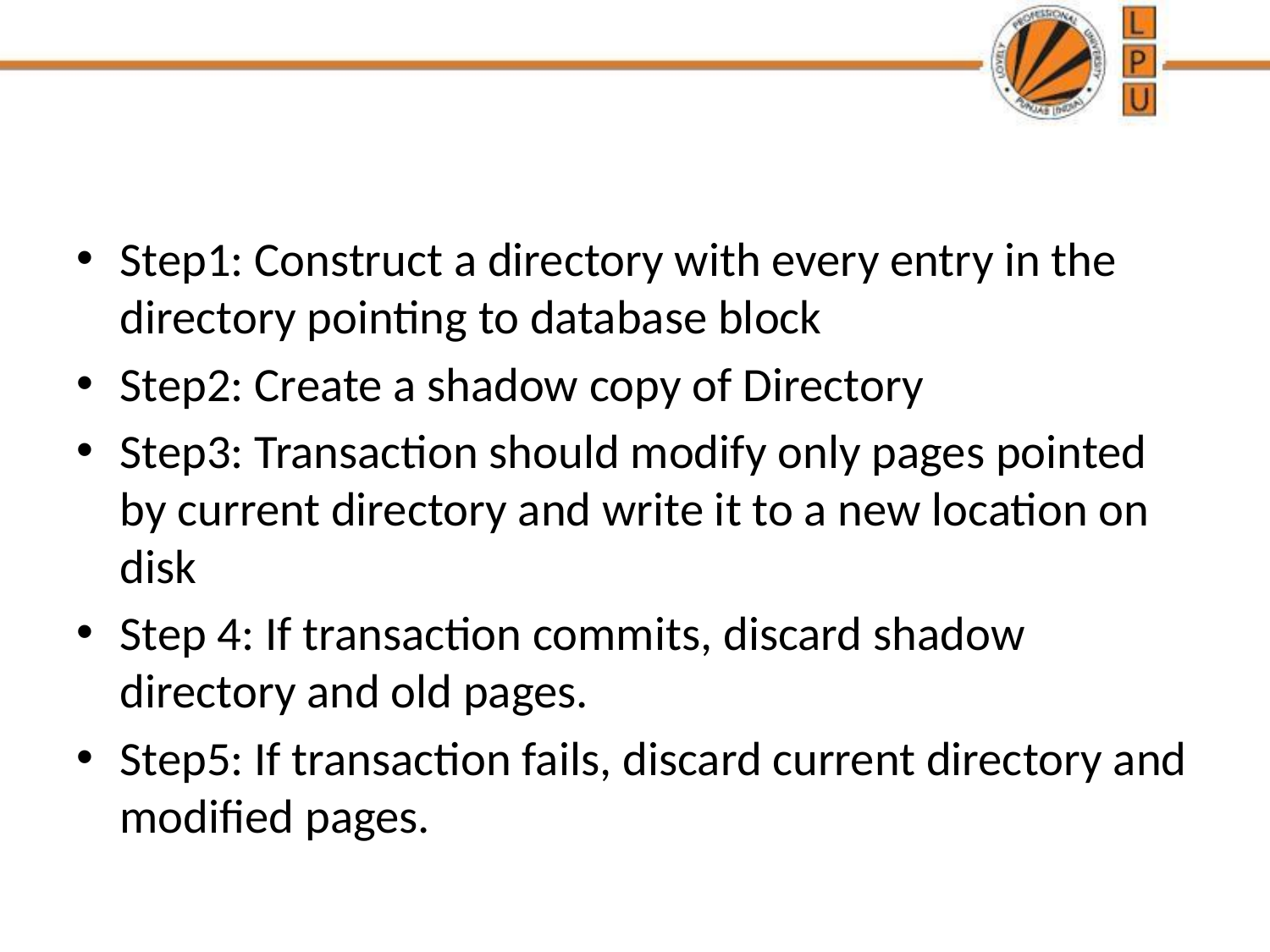

Step1: Construct a directory with every entry in the directory pointing to database block
Step2: Create a shadow copy of Directory
Step3: Transaction should modify only pages pointed by current directory and write it to a new location on disk
Step 4: If transaction commits, discard shadow directory and old pages.
Step5: If transaction fails, discard current directory and modified pages.